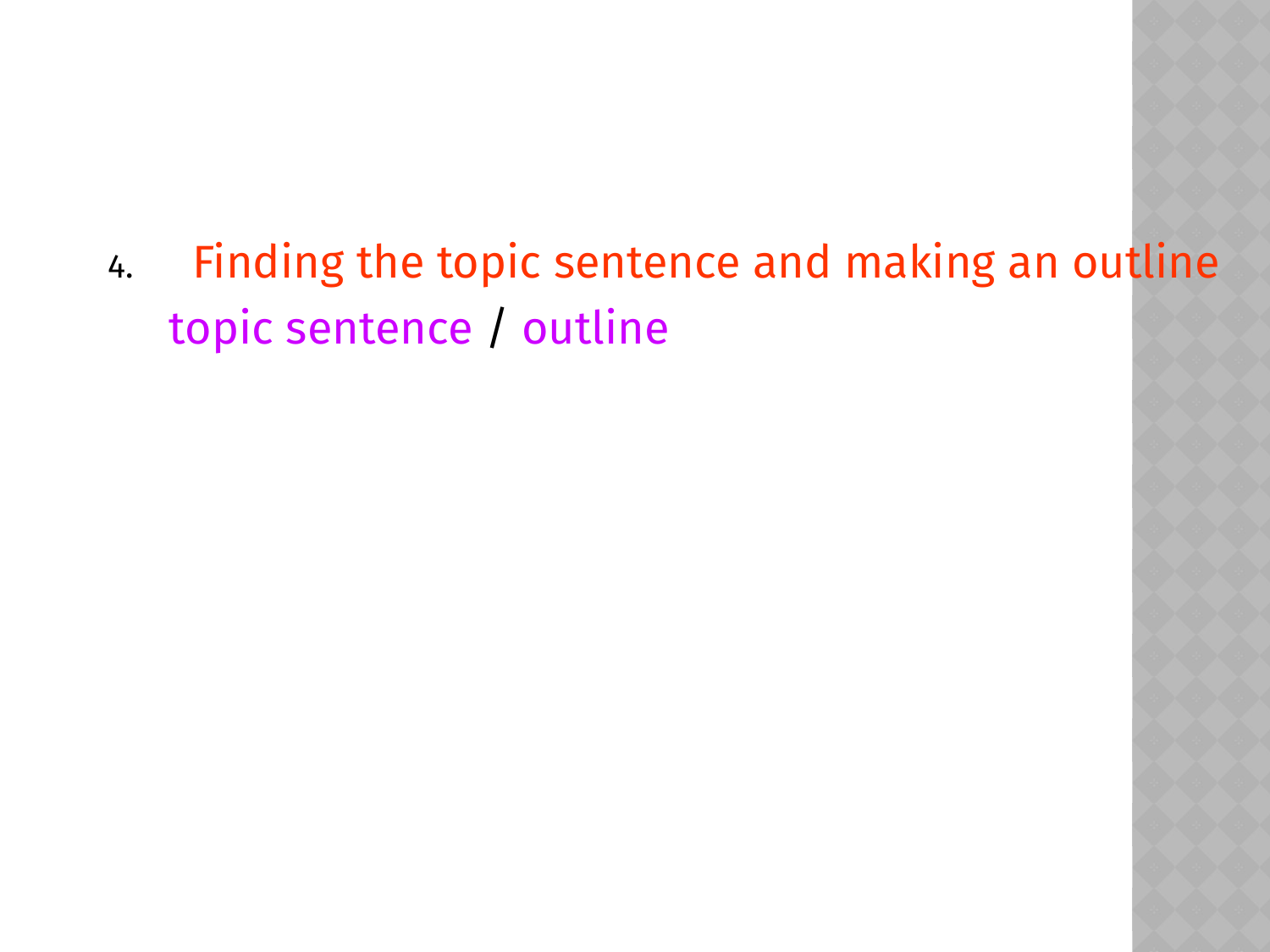

Finding the topic sentence and making an outline
     topic sentence / outline